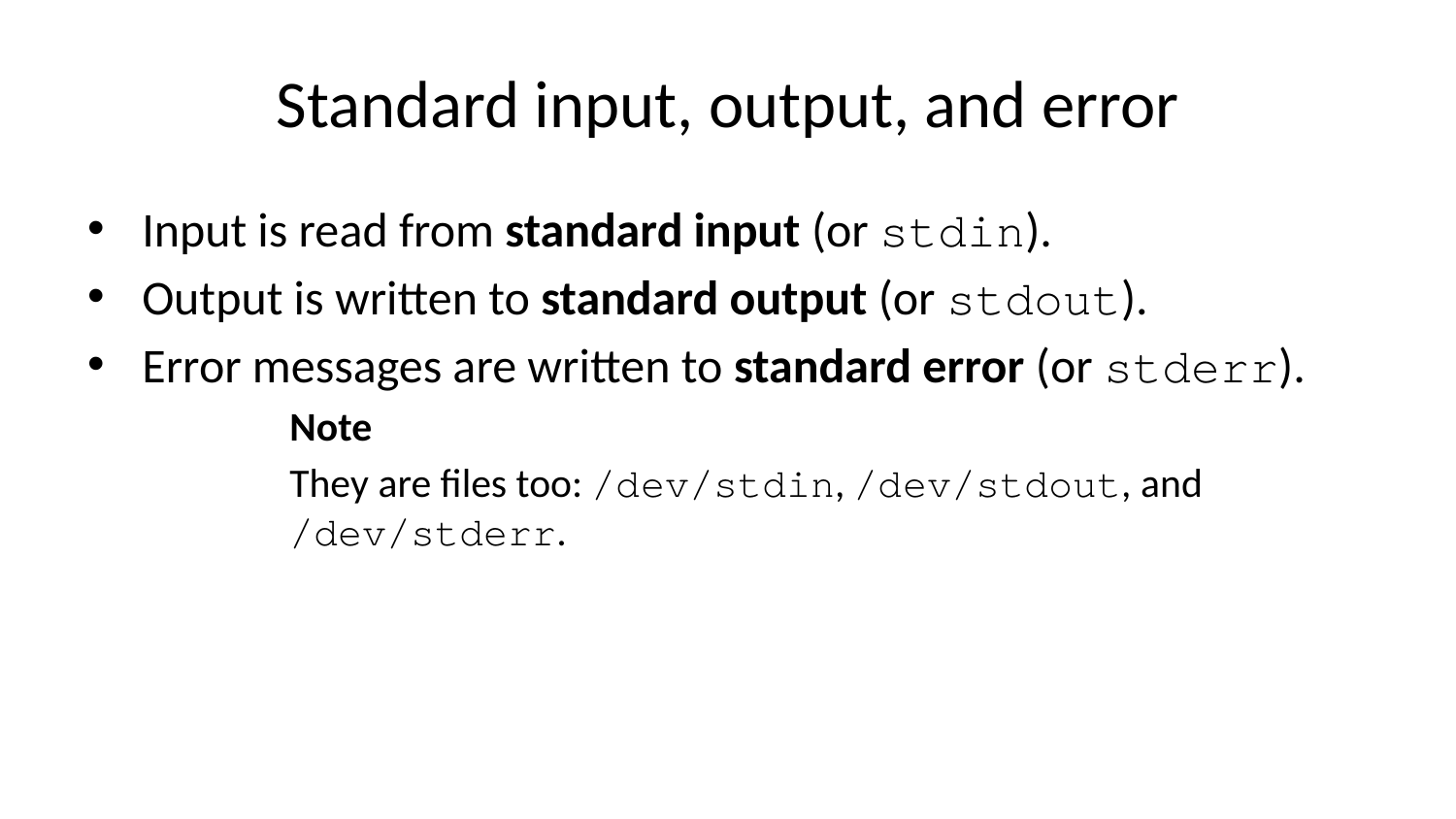

# Standard input, output, and error
Input is read from standard input (or stdin).
Output is written to standard output (or stdout).
Error messages are written to standard error (or stderr).
Note
They are files too: /dev/stdin, /dev/stdout, and /dev/stderr.